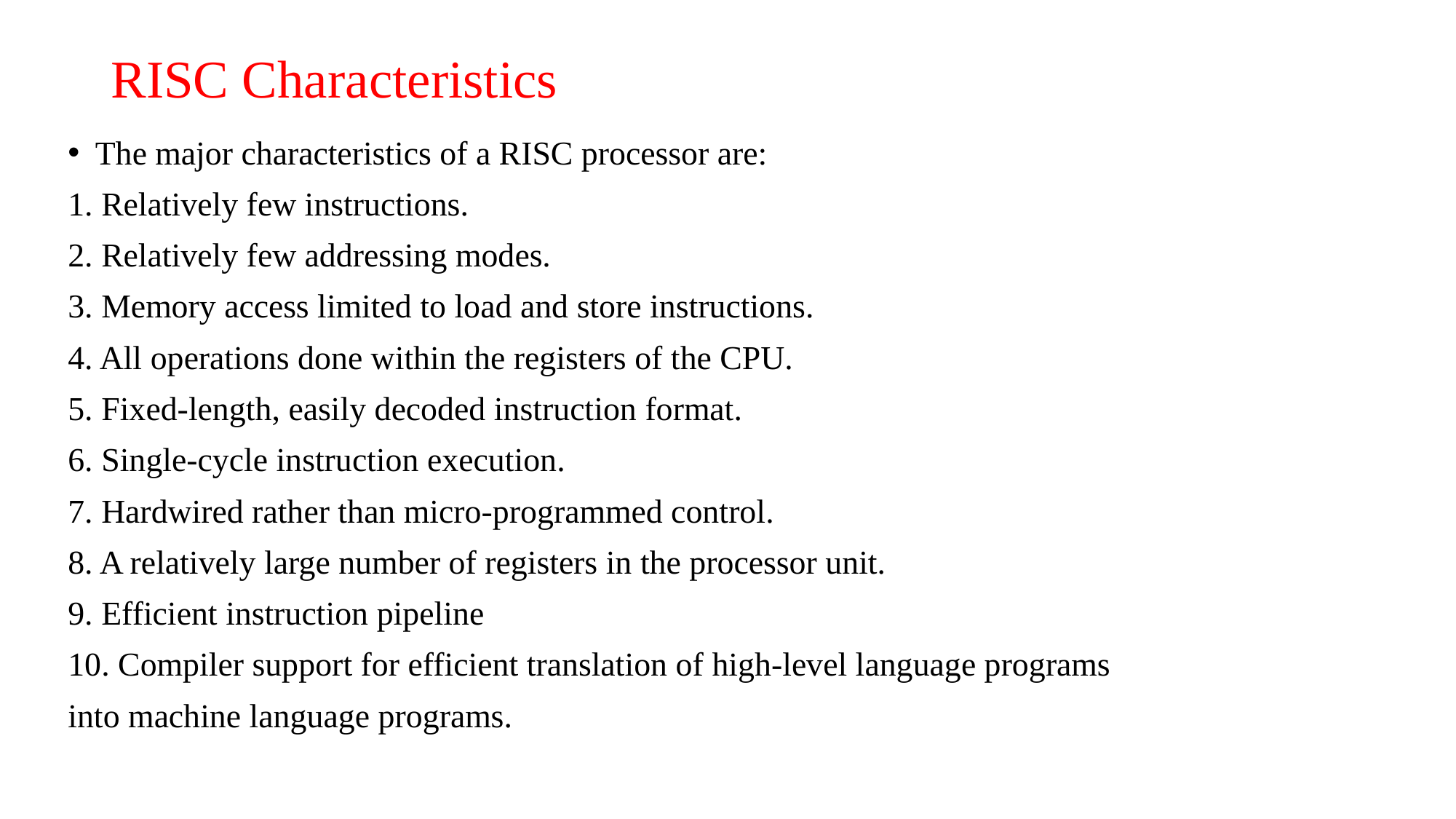

# RISC Characteristics
The major characteristics of a RISC processor are:
1. Relatively few instructions.
2. Relatively few addressing modes.
3. Memory access limited to load and store instructions.
4. All operations done within the registers of the CPU.
5. Fixed-length, easily decoded instruction format.
6. Single-cycle instruction execution.
7. Hardwired rather than micro-programmed control.
8. A relatively large number of registers in the processor unit.
9. Efficient instruction pipeline
10. Compiler support for efficient translation of high-level language programs
into machine language programs.